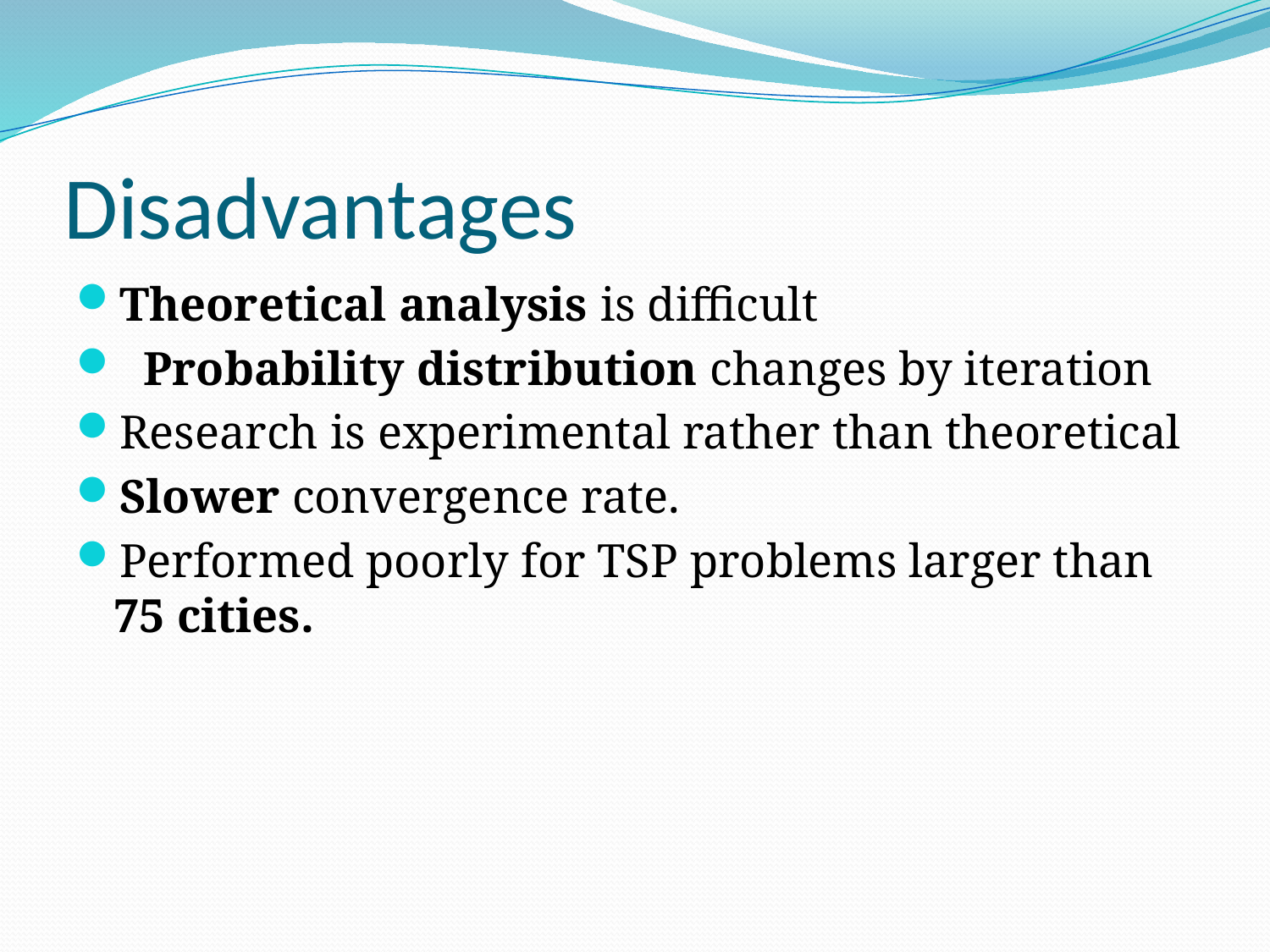

# Disadvantages
Theoretical analysis is difficult
  Probability distribution changes by iteration
Research is experimental rather than theoretical
Slower convergence rate.
Performed poorly for TSP problems larger than 75 cities.